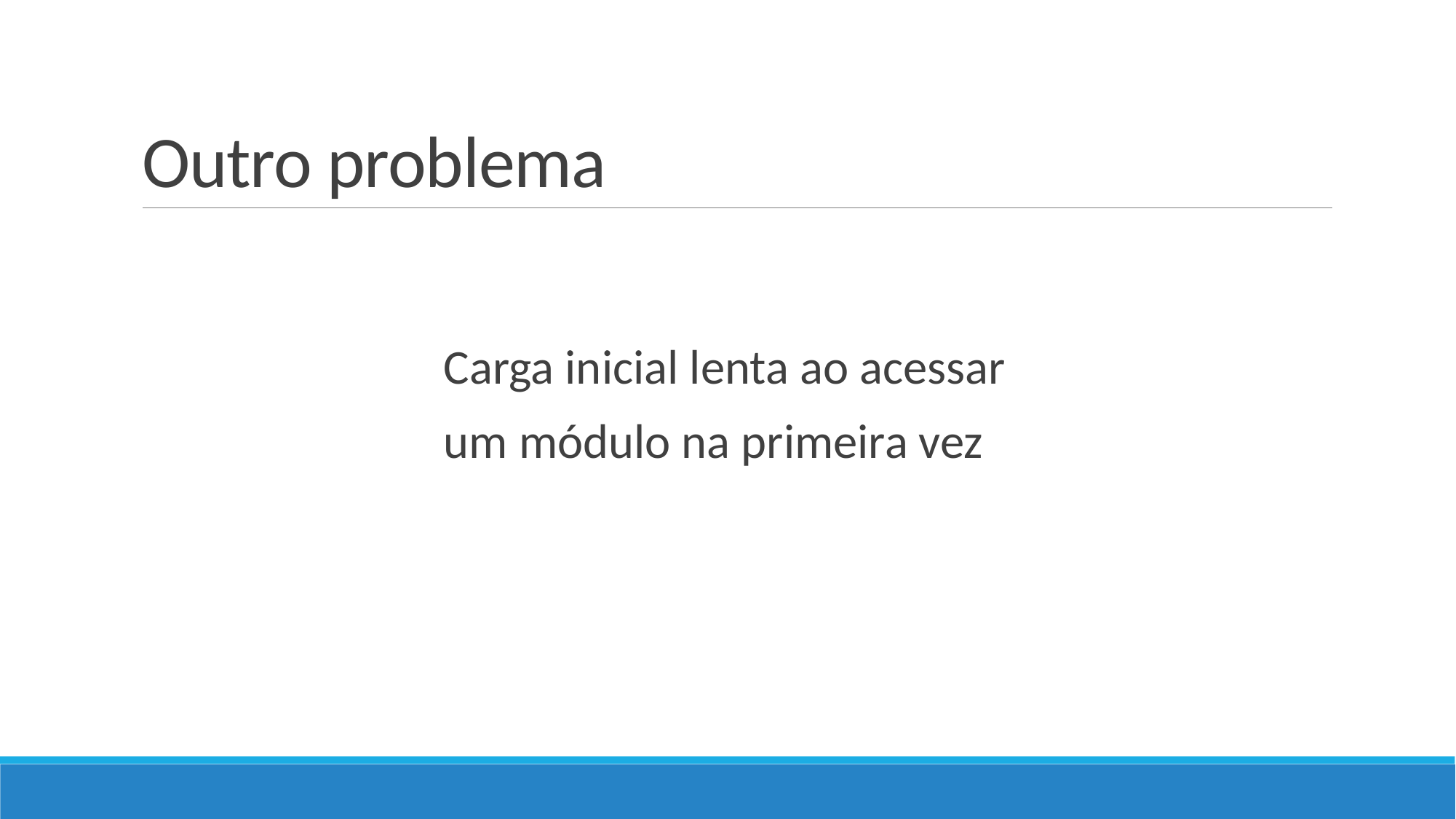

# Outro problema
Carga inicial lenta ao acessar
um módulo na primeira vez